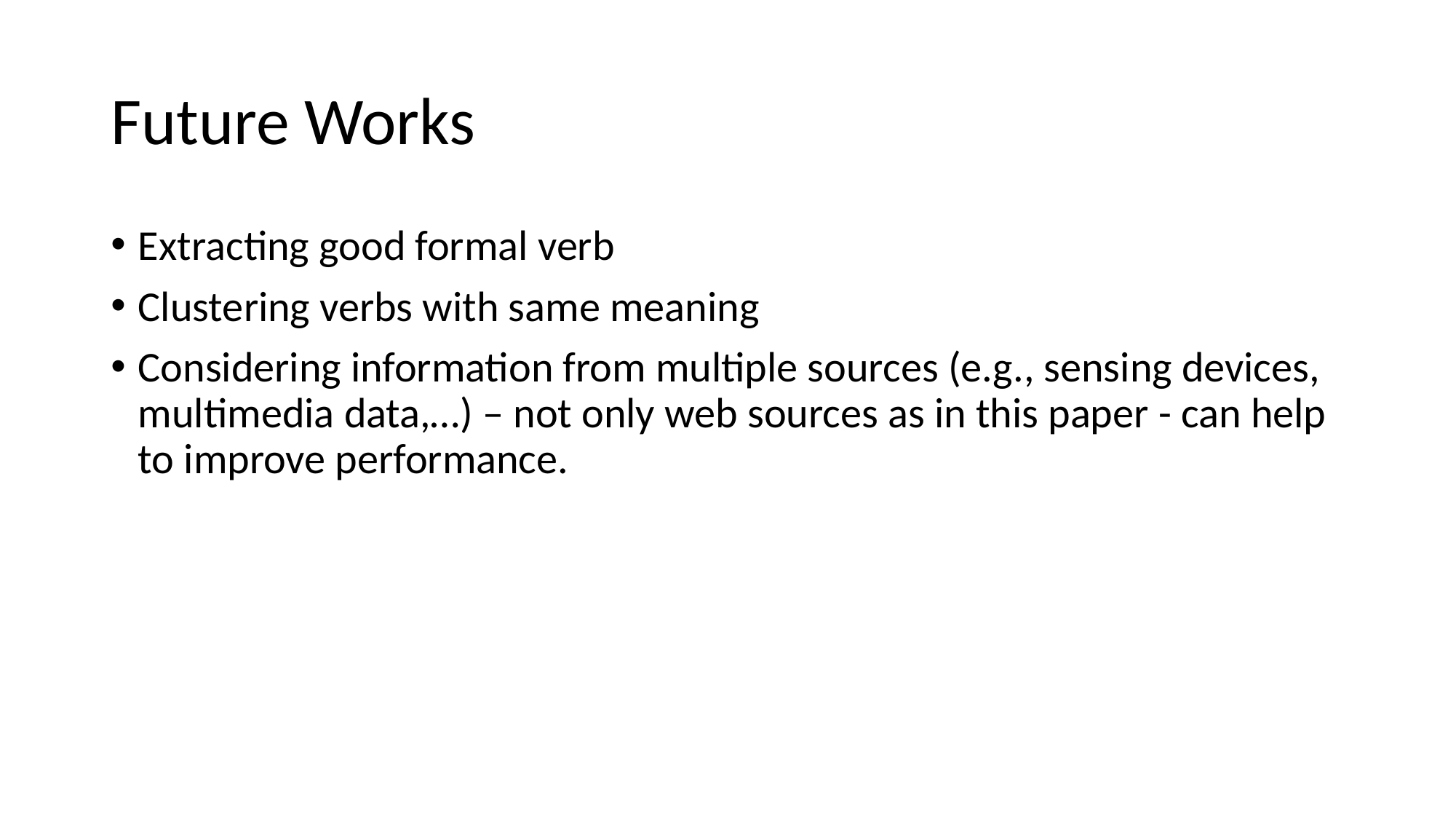

# Future Works
Extracting good formal verb
Clustering verbs with same meaning
Considering information from multiple sources (e.g., sensing devices, multimedia data,…) – not only web sources as in this paper - can help to improve performance.